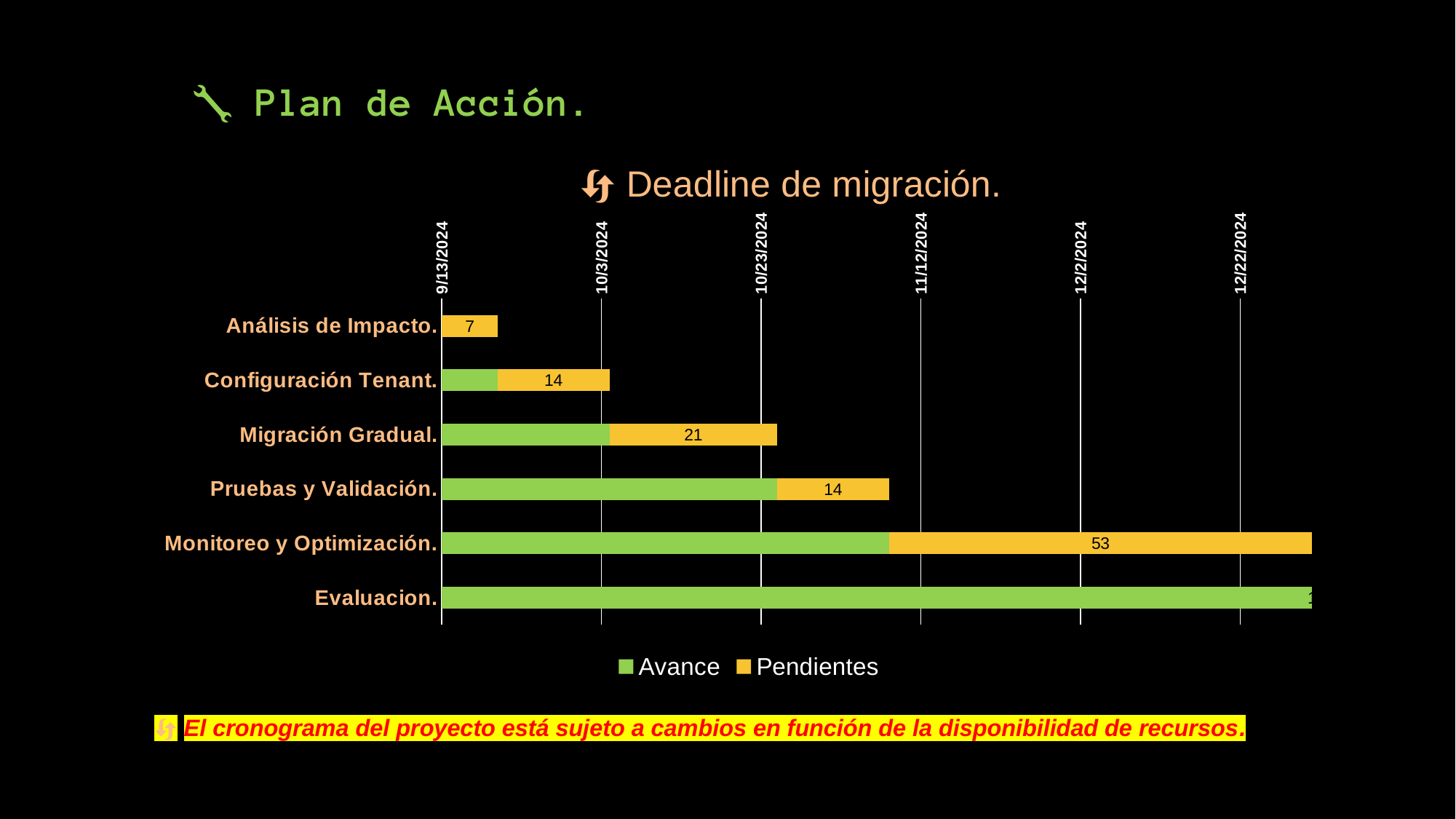

# 🔧 Plan de Acción.

### Chart: 🔄 Deadline de migración.

| Category | Avance | Pendientes |
|---|---|---|
| Análisis de Impacto. | 45548.0 | 7.0 |
| Configuración Tenant. | 45555.0 | 14.0 |
| Migración Gradual. | 45569.0 | 21.0 |
| Pruebas y Validación. | 45590.0 | 14.0 |
| Monitoreo y Optimización. | 45604.0 | 53.0 |
| Evaluacion. | 45657.0 | 1.0 |
🔄 El cronograma del proyecto está sujeto a cambios en función de la disponibilidad de recursos.